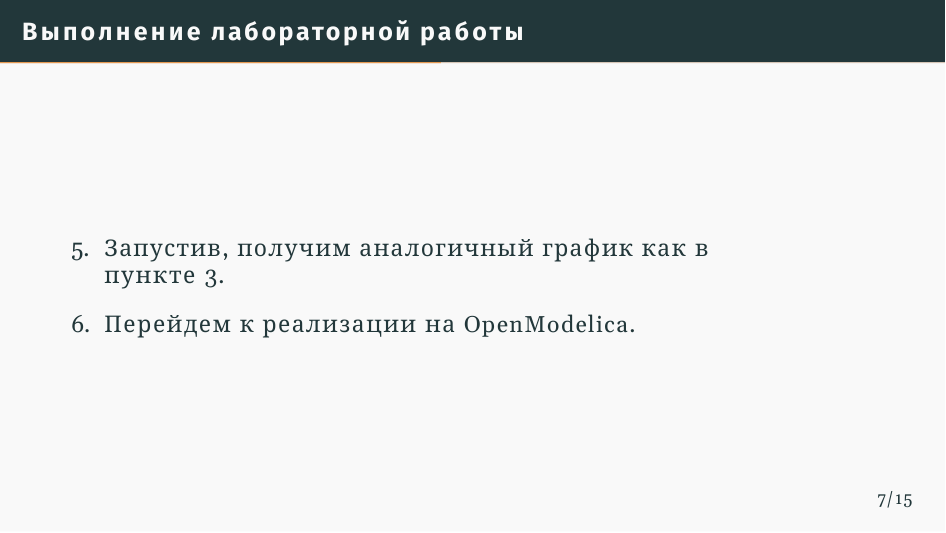

Выполнение лабораторной работы

Запустив, получим аналогичный график как в пункте 3.
Перейдем к реализации на OpenModelica.
7/15